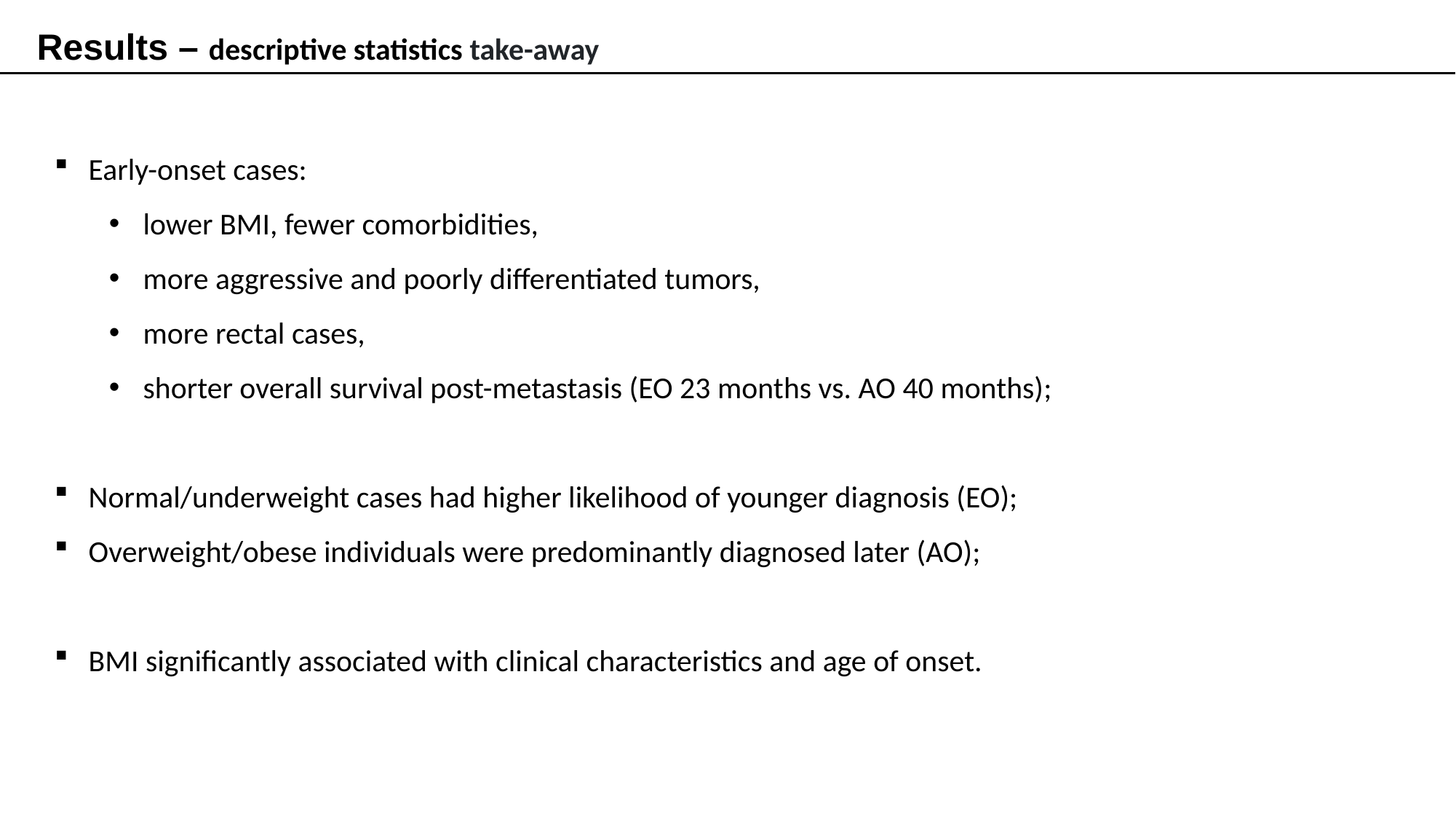

Results – descriptive statistics take-away

Early-onset cases:
lower BMI, fewer comorbidities,
more aggressive and poorly differentiated tumors,
more rectal cases,
shorter overall survival post-metastasis (EO 23 months vs. AO 40 months);

Normal/underweight cases had higher likelihood of younger diagnosis (EO);
Overweight/obese individuals were predominantly diagnosed later (AO);

BMI significantly associated with clinical characteristics and age of onset.